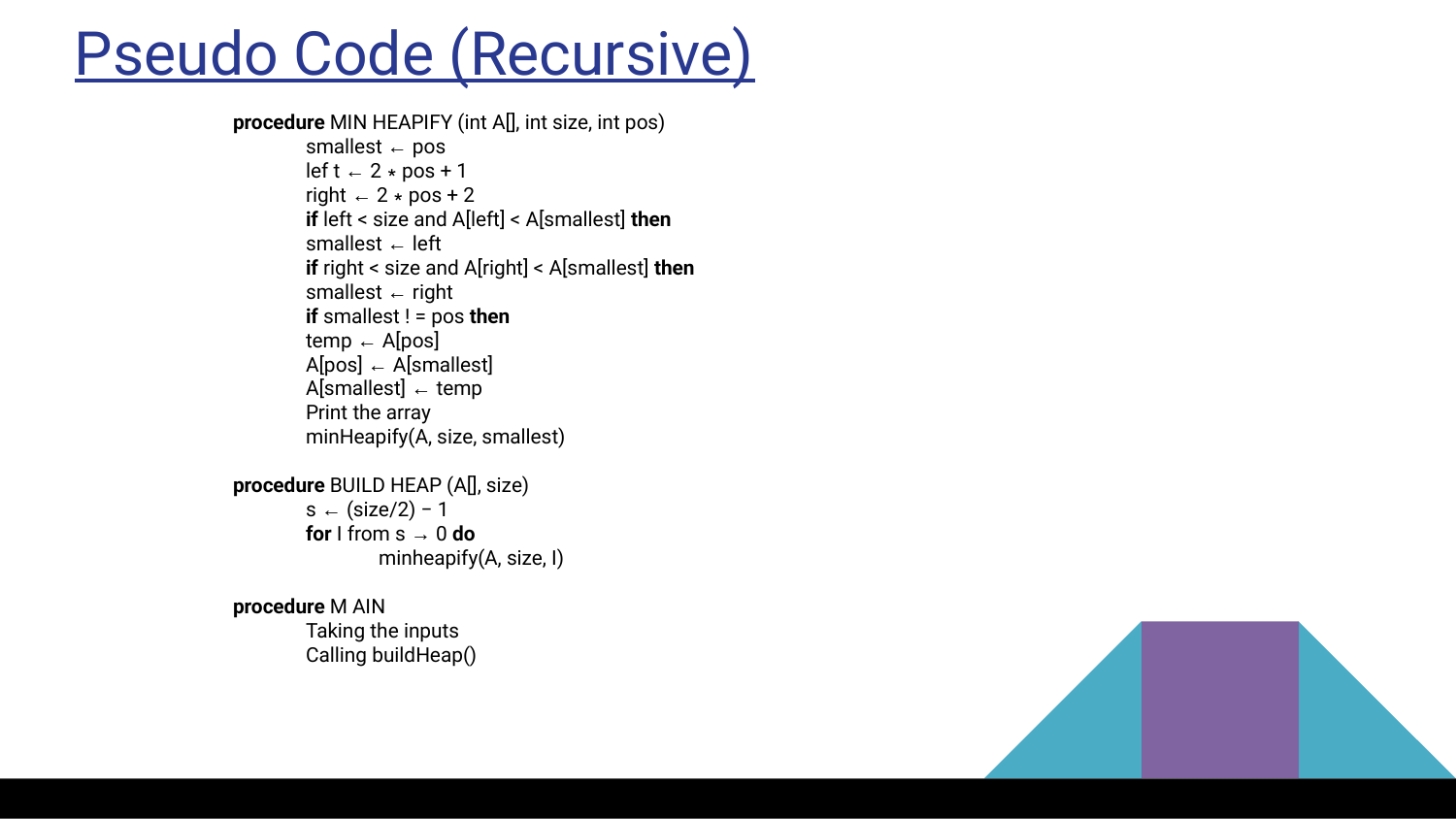

Pseudo Code (Recursive)

procedure MIN HEAPIFY (int A[], int size, int pos)
smallest ← pos
lef t ← 2 ∗ pos + 1
right ← 2 ∗ pos + 2
if left < size and A[left] < A[smallest] then
smallest ← left
if right < size and A[right] < A[smallest] then
smallest ← right
if smallest ! = pos then
temp ← A[pos]
A[pos] ← A[smallest]
A[smallest] ← temp
Print the array
minHeapify(A, size, smallest)

procedure BUILD HEAP (A[], size)
s ← (size/2) − 1
for I from s → 0 do
minheapify(A, size, I)

procedure M AIN
Taking the inputs
Calling buildHeap()